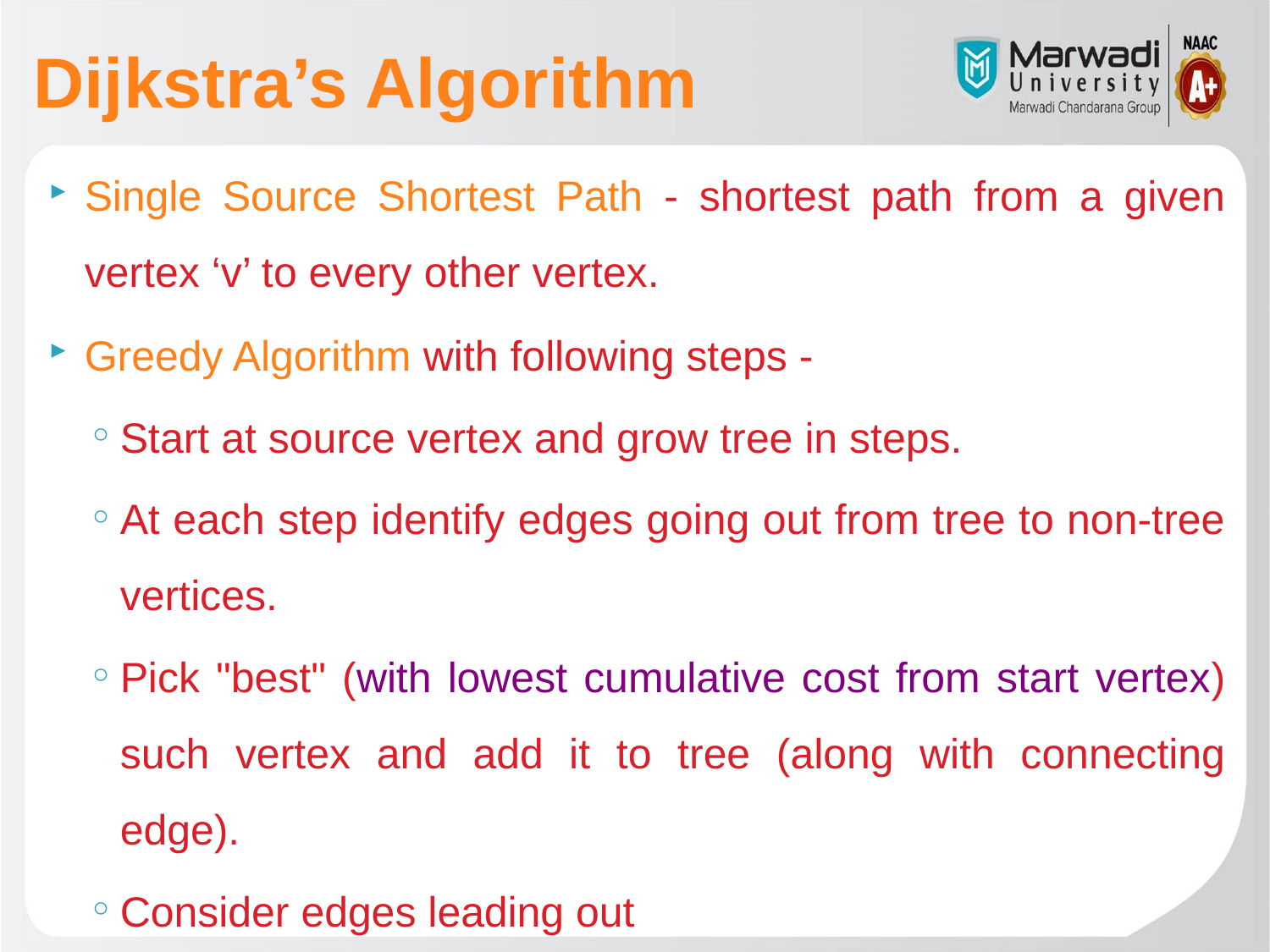

Dijkstra’s Algorithm
Single Source Shortest Path - shortest path from a given vertex ‘v’ to every other vertex.
Greedy Algorithm with following steps -
Start at source vertex and grow tree in steps.
At each step identify edges going out from tree to non-tree vertices.
Pick "best" (with lowest cumulative cost from start vertex) such vertex and add it to tree (along with connecting edge).
Consider edges leading out